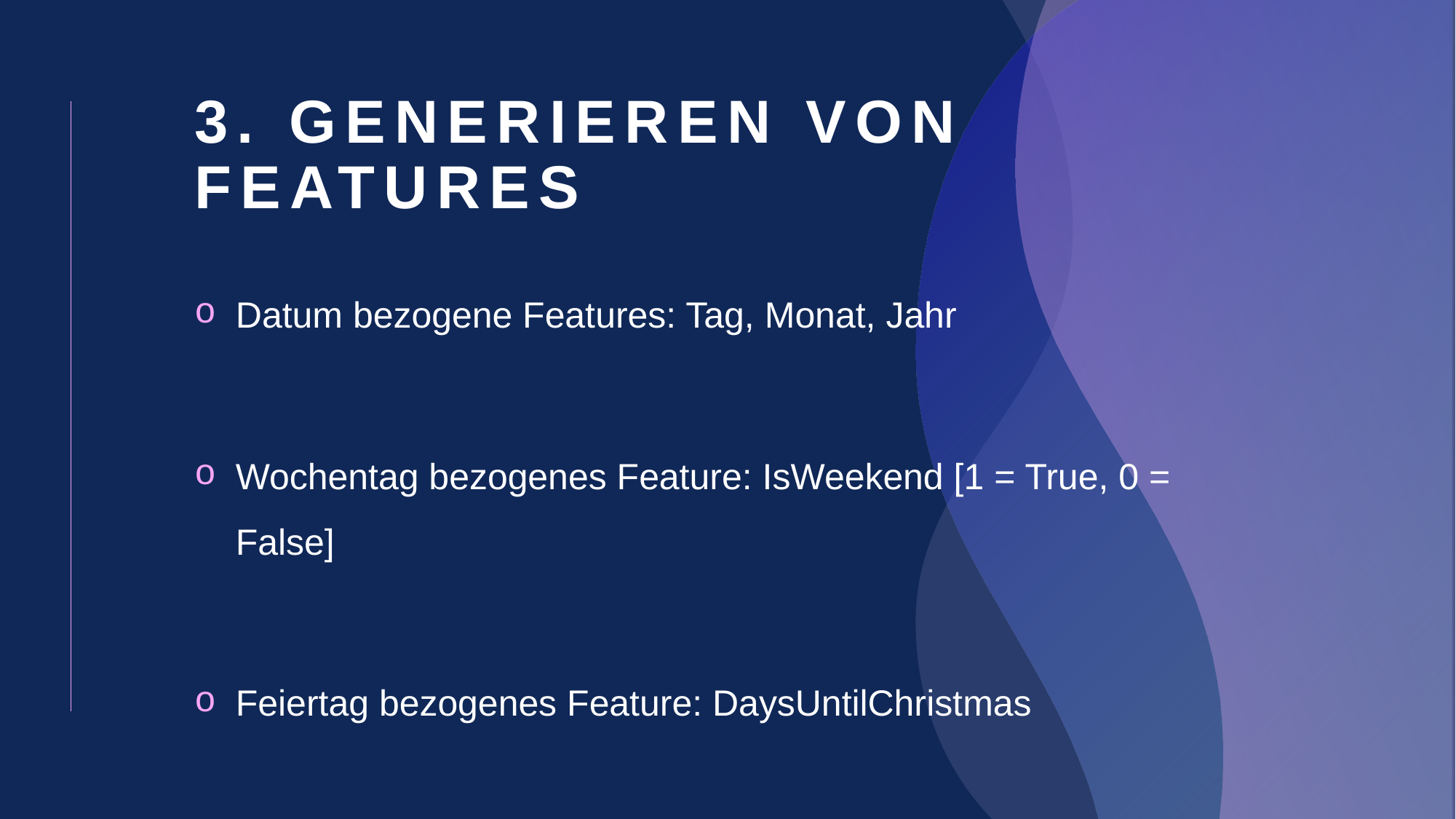

# 3. Generieren von Features
Datum bezogene Features: Tag, Monat, Jahr

Wochentag bezogenes Feature: IsWeekend [1 = True, 0 = False]

Feiertag bezogenes Feature: DaysUntilChristmas